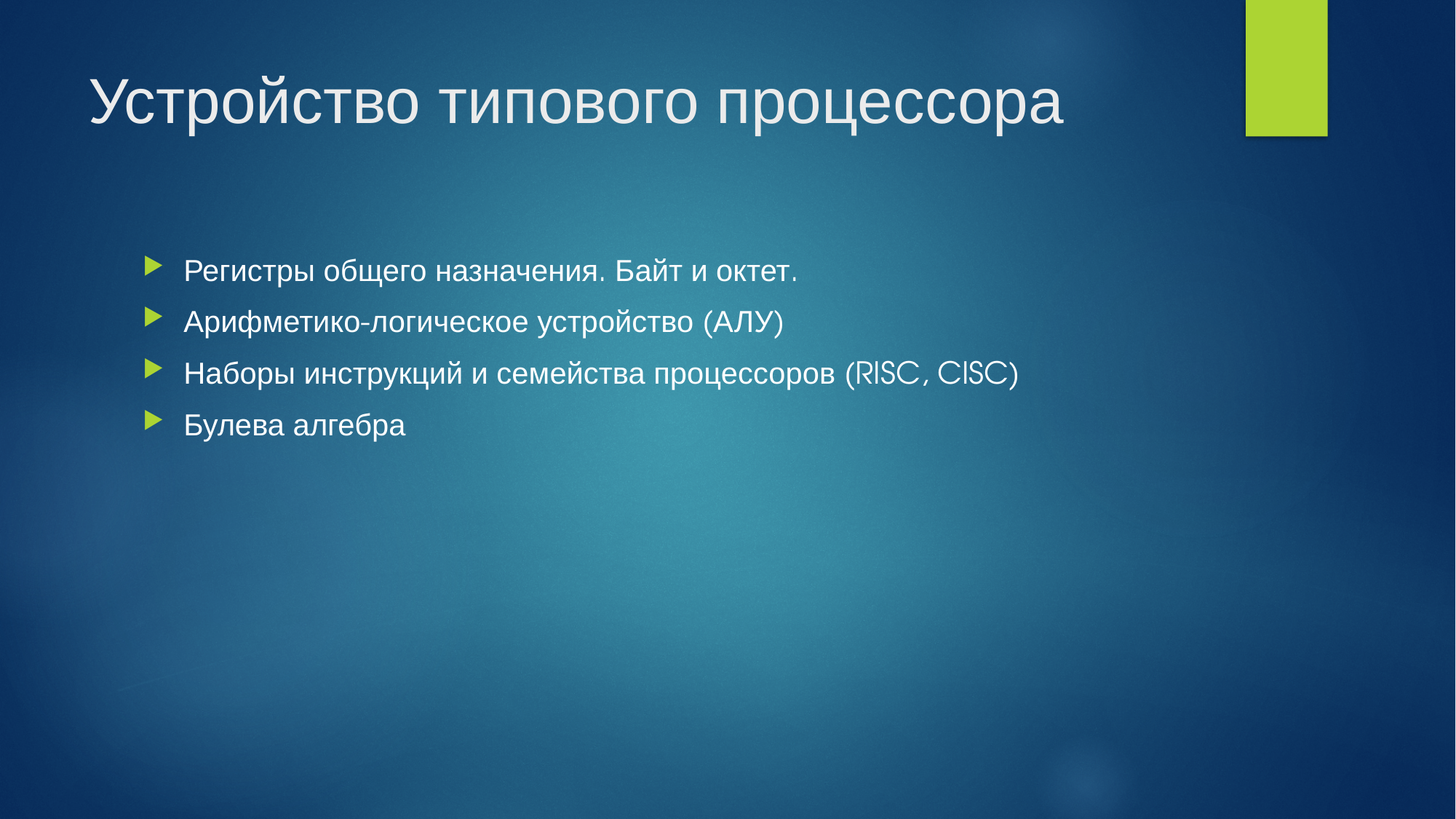

# Устройство типового процессора
Регистры общего назначения. Байт и октет.
Арифметико-логическое устройство (АЛУ)
Наборы инструкций и семейства процессоров (RISC, CISC)
Булева алгебра